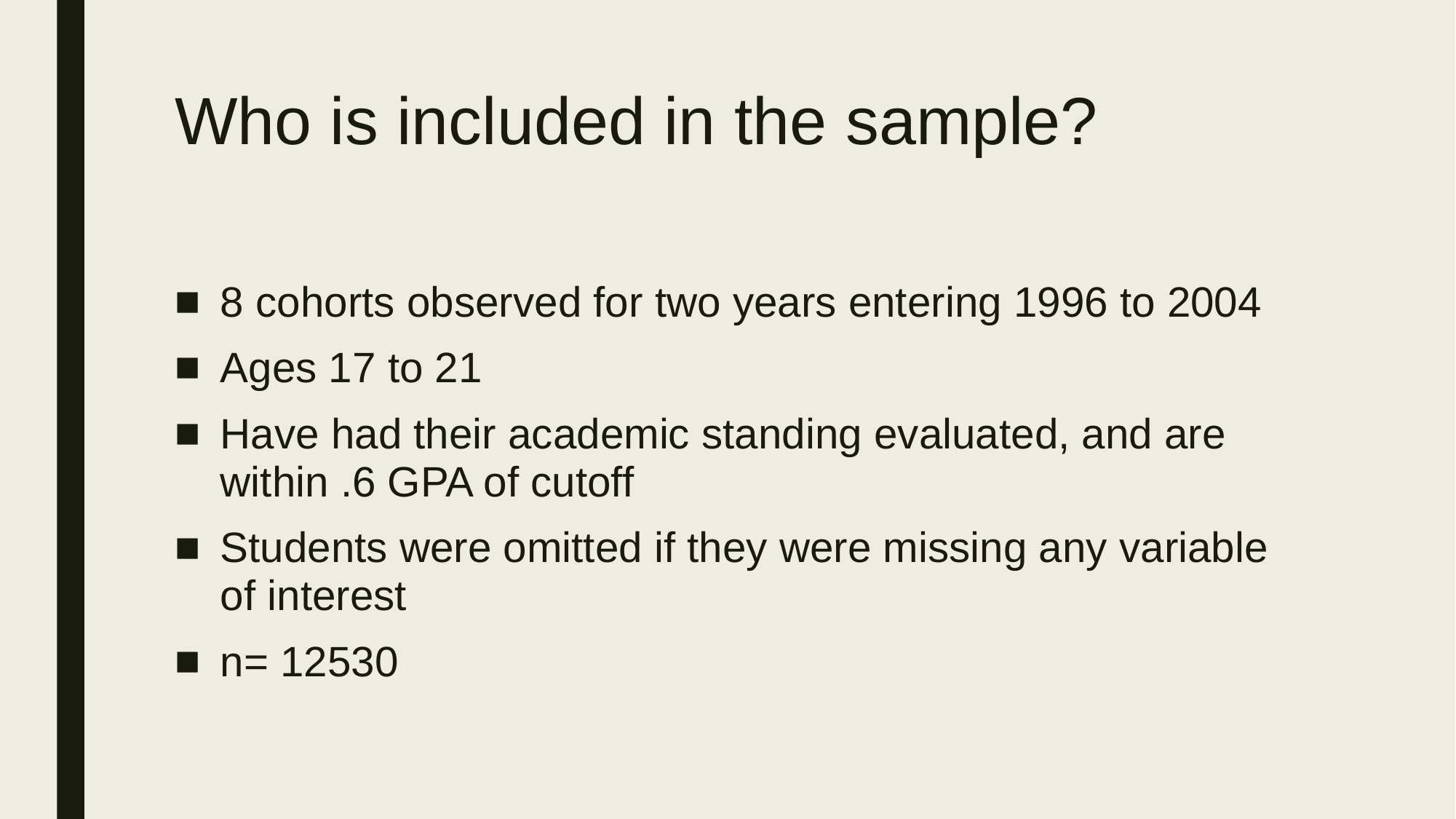

# Who is included in the sample?
8 cohorts observed for two years entering 1996 to 2004
Ages 17 to 21
Have had their academic standing evaluated, and are within .6 GPA of cutoff
Students were omitted if they were missing any variable of interest
n= 12530